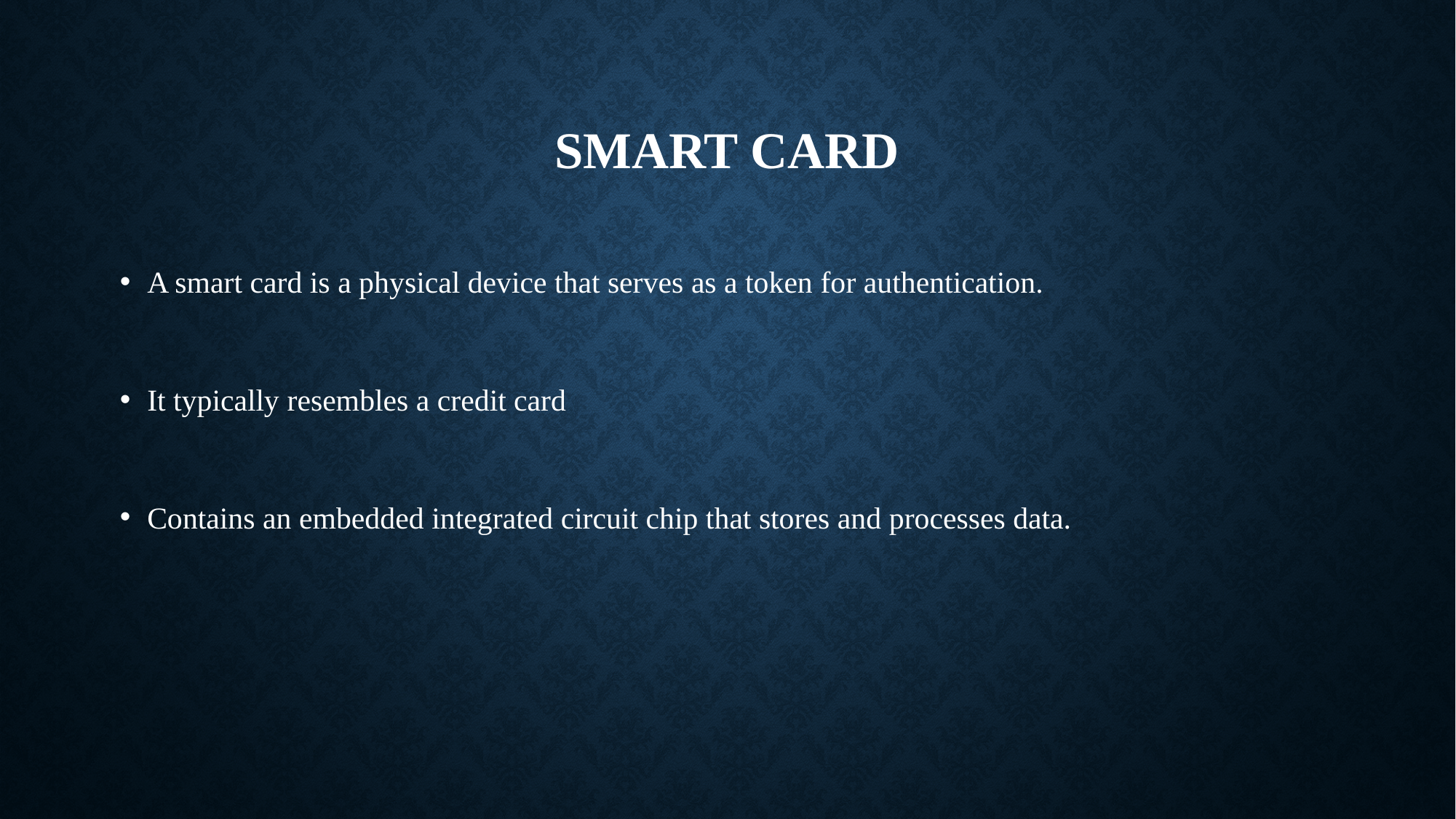

# Smart card
A smart card is a physical device that serves as a token for authentication.

It typically resembles a credit card

Contains an embedded integrated circuit chip that stores and processes data.